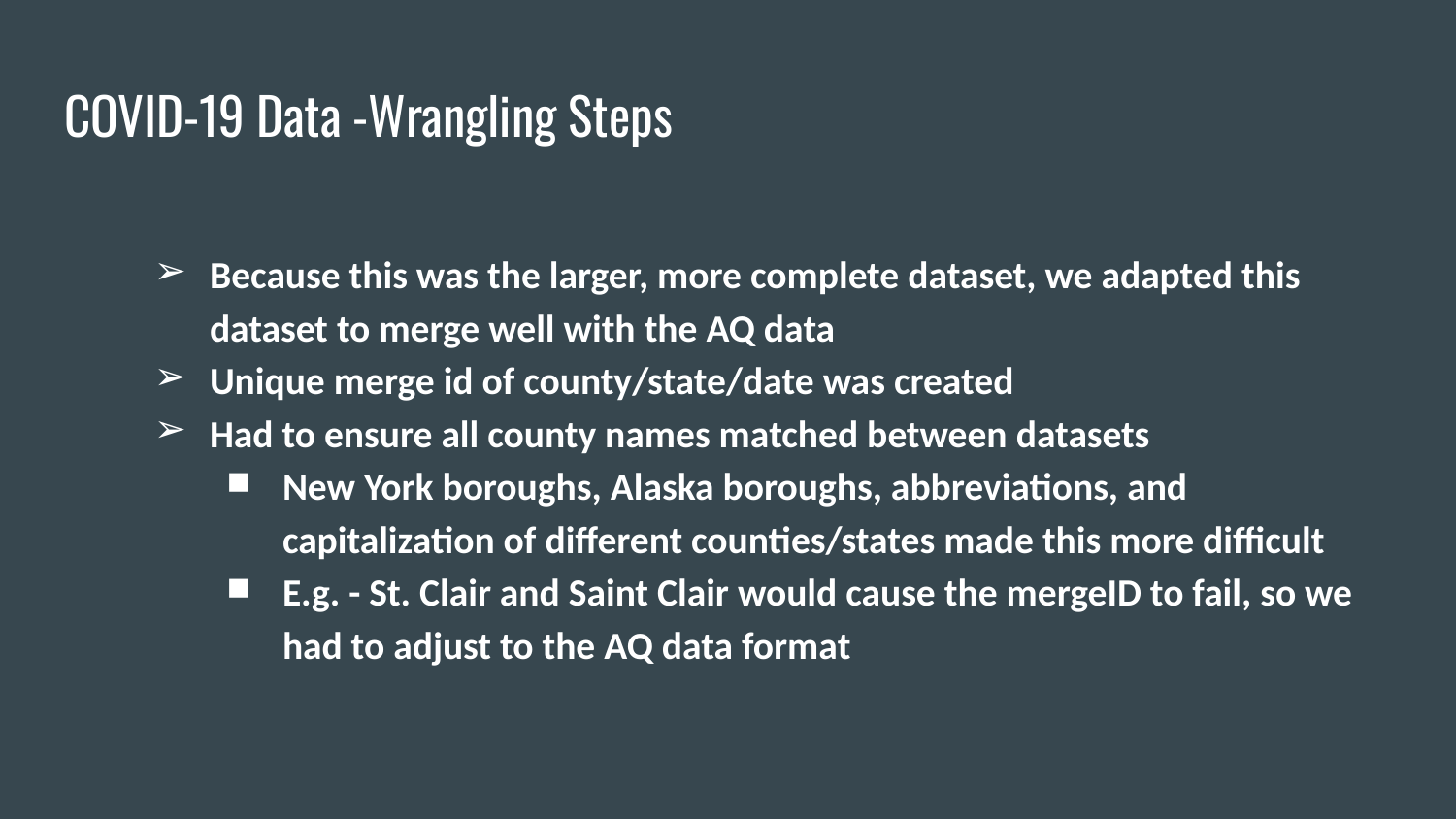

# COVID-19 Data -Wrangling Steps

Because this was the larger, more complete dataset, we adapted this dataset to merge well with the AQ data
Unique merge id of county/state/date was created
Had to ensure all county names matched between datasets
New York boroughs, Alaska boroughs, abbreviations, and capitalization of different counties/states made this more difficult
E.g. - St. Clair and Saint Clair would cause the mergeID to fail, so we had to adjust to the AQ data format